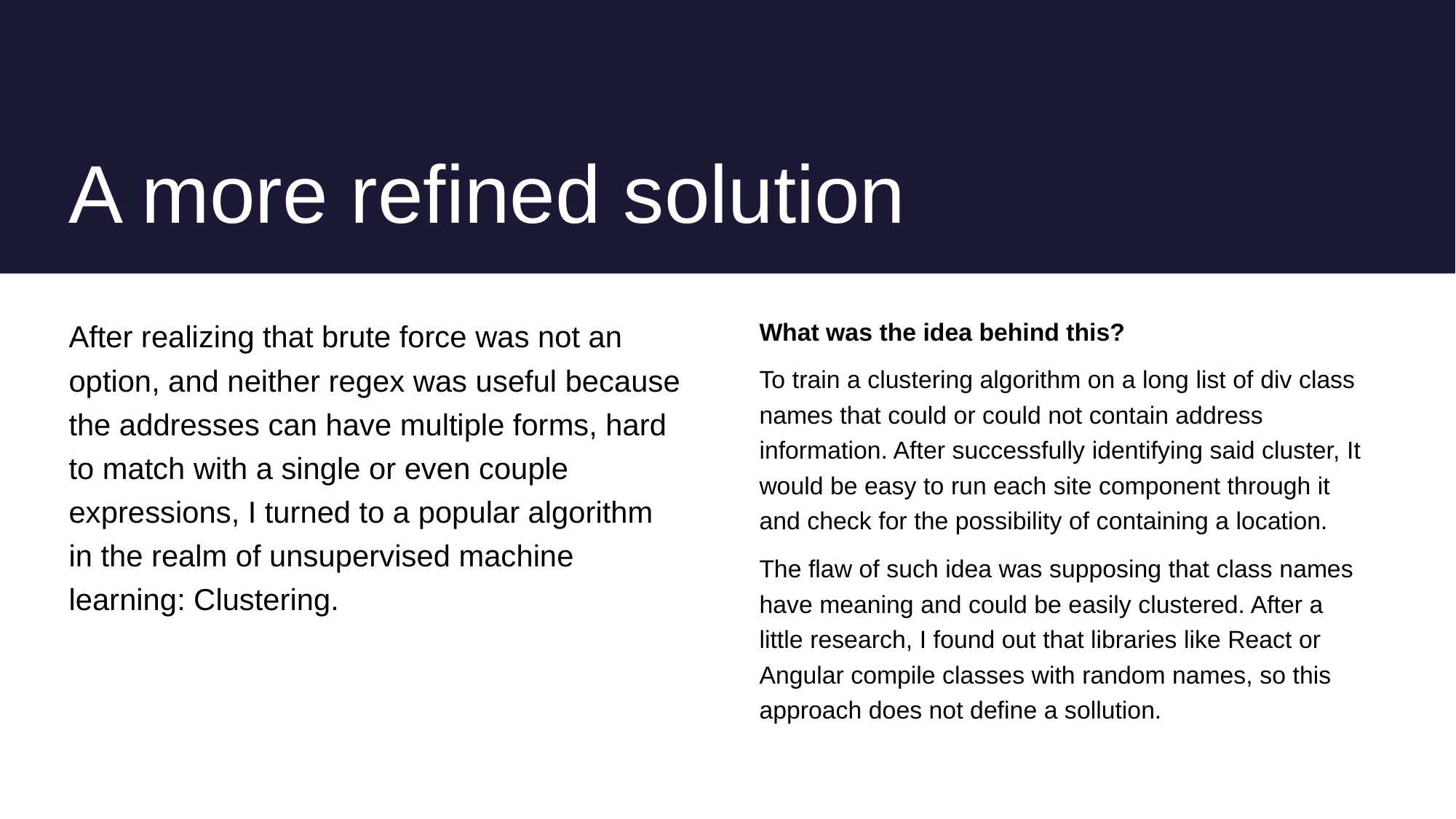

# A more refined solution
After realizing that brute force was not an option, and neither regex was useful because the addresses can have multiple forms, hard to match with a single or even couple expressions, I turned to a popular algorithm in the realm of unsupervised machine learning: Clustering.
What was the idea behind this?
To train a clustering algorithm on a long list of div class names that could or could not contain address information. After successfully identifying said cluster, It would be easy to run each site component through it and check for the possibility of containing a location.
The flaw of such idea was supposing that class names have meaning and could be easily clustered. After a little research, I found out that libraries like React or Angular compile classes with random names, so this approach does not define a sollution.